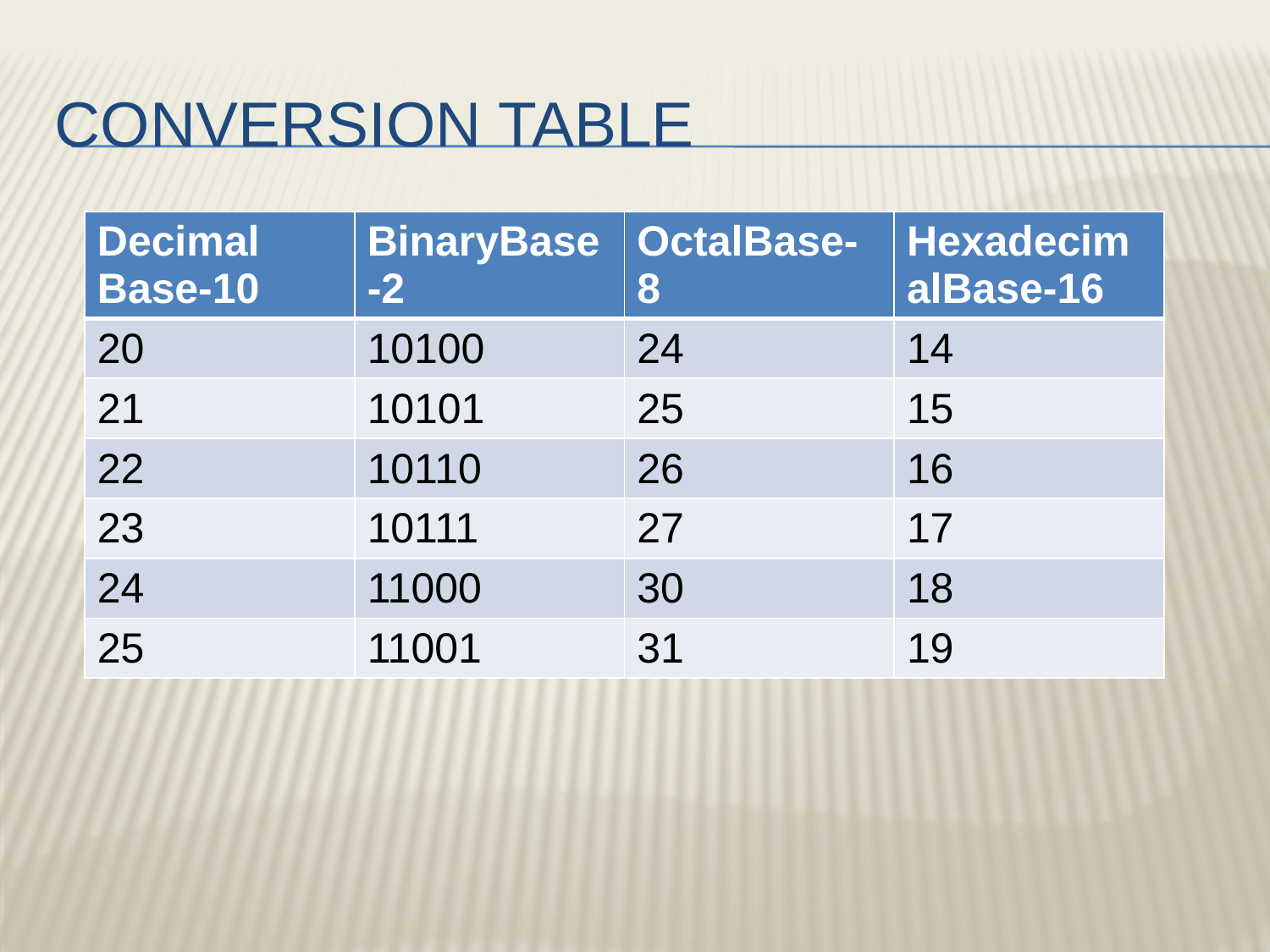

# Conversion table
| Decimal Base-10 | BinaryBase-2 | OctalBase-8 | HexadecimalBase-16 |
| --- | --- | --- | --- |
| 20 | 10100 | 24 | 14 |
| 21 | 10101 | 25 | 15 |
| 22 | 10110 | 26 | 16 |
| 23 | 10111 | 27 | 17 |
| 24 | 11000 | 30 | 18 |
| 25 | 11001 | 31 | 19 |